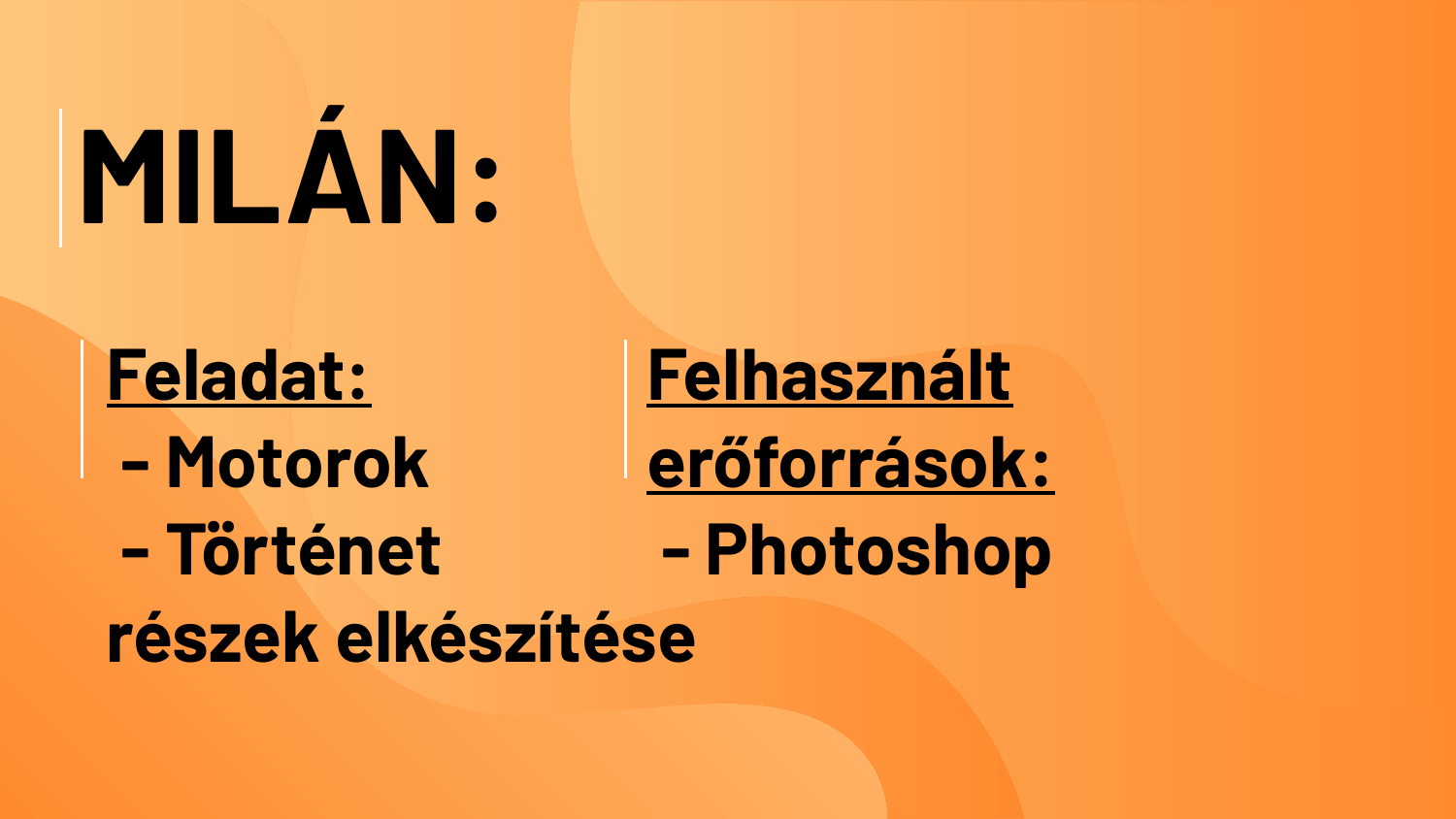

MILÁN:
Felhasznált erőforrások:
 - Photoshop
Feladat:
 - Motorok
 - Történet
részek elkészítése